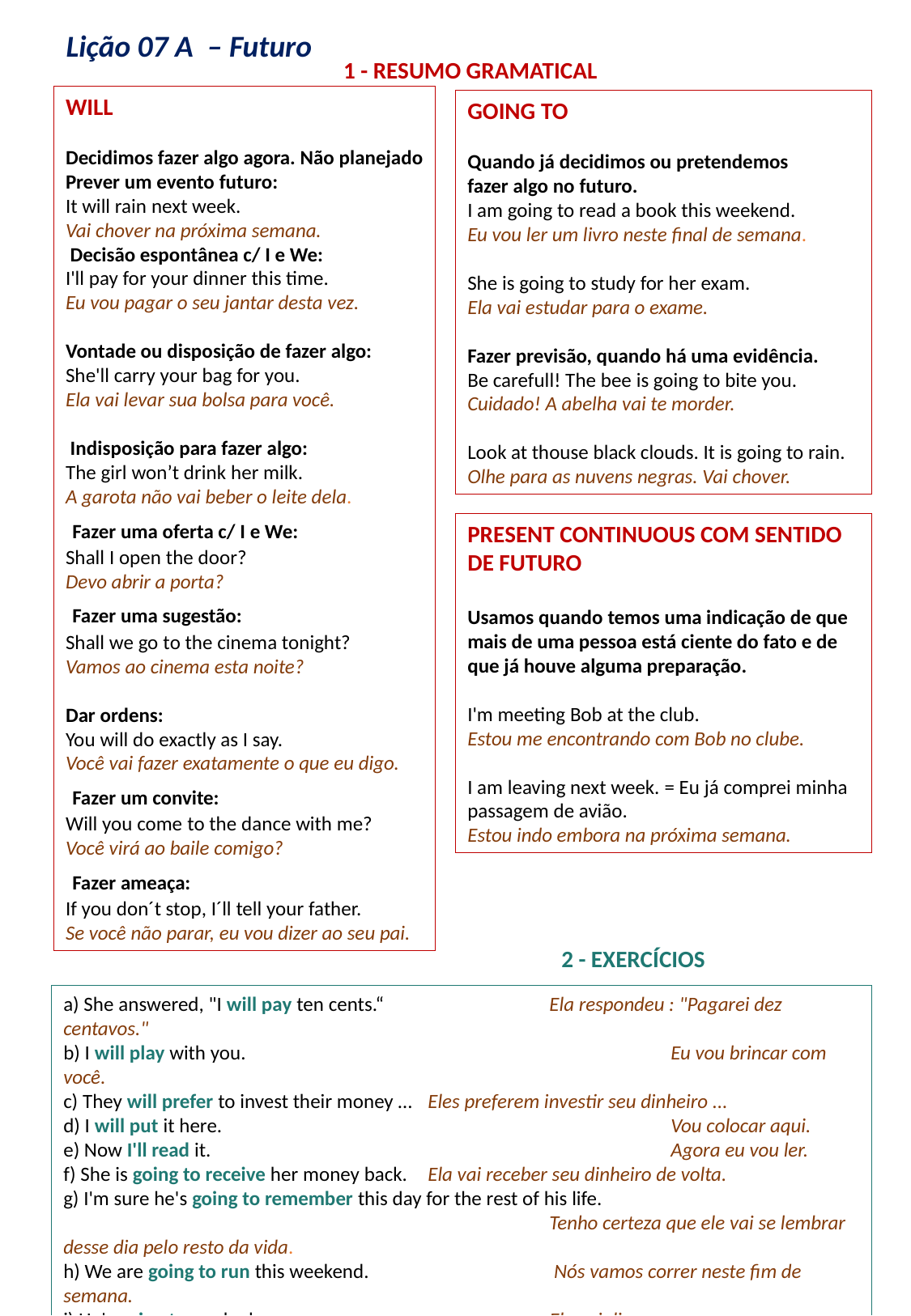

Lição 07 A  – Futuro
1 - RESUMO GRAMATICAL
WILL

Decidimos fazer algo agora. Não planejado
Prever um evento futuro:
It will rain next week.
Vai chover na próxima semana.
 Decisão espontânea c/ I e We:
I'll pay for your dinner this time.
Eu vou pagar o seu jantar desta vez.

Vontade ou disposição de fazer algo:
She'll carry your bag for you.
Ela vai levar sua bolsa para você.

 Indisposição para fazer algo:
The girl won’t drink her milk.
A garota não vai beber o leite dela.
 Fazer uma oferta c/ I e We:
Shall I open the door?
Devo abrir a porta?
 Fazer uma sugestão:
Shall we go to the cinema tonight?
Vamos ao cinema esta noite?

Dar ordens:
You will do exactly as I say.
Você vai fazer exatamente o que eu digo.
 Fazer um convite:
Will you come to the dance with me?
Você virá ao baile comigo?
 Fazer ameaça:
If you don´t stop, I´ll tell your father.
Se você não parar, eu vou dizer ao seu pai.
GOING TO

Quando já decidimos ou pretendemos
fazer algo no futuro.
I am going to read a book this weekend.
Eu vou ler um livro neste final de semana.

She is going to study for her exam.
Ela vai estudar para o exame.

Fazer previsão, quando há uma evidência.
Be carefull! The bee is going to bite you.
Cuidado! A abelha vai te morder.

Look at thouse black clouds. It is going to rain.
Olhe para as nuvens negras. Vai chover.
PRESENT CONTINUOUS COM SENTIDO DE FUTURO

Usamos quando temos uma indicação de que mais de uma pessoa está ciente do fato e de que já houve alguma preparação.

I'm meeting Bob at the club.
Estou me encontrando com Bob no clube.

I am leaving next week. = Eu já comprei minha passagem de avião.
Estou indo embora na próxima semana.
.
2 - EXERCÍCIOS
a) She answered, "I will pay ten cents.“		Ela respondeu : "Pagarei dez centavos."
b) I will play with you.				Eu vou brincar com você.
c) They will prefer to invest their money …	Eles preferem investir seu dinheiro ...
d) I will put it here.				Vou colocar aqui.
e) Now I'll read it.				Agora eu vou ler.
f) She is going to receive her money back.	Ela vai receber seu dinheiro de volta.
g) I'm sure he's going to remember this day for the rest of his life.
				Tenho certeza que ele vai se lembrar desse dia pelo resto da vida.
h) We are going to run this weekend.		 Nós vamos correr neste fim de semana.
i) He's going to say he loves me.		Ele vai dizer que me ama.
j) You're going to see your daughter.		Você vai ver sua filha.